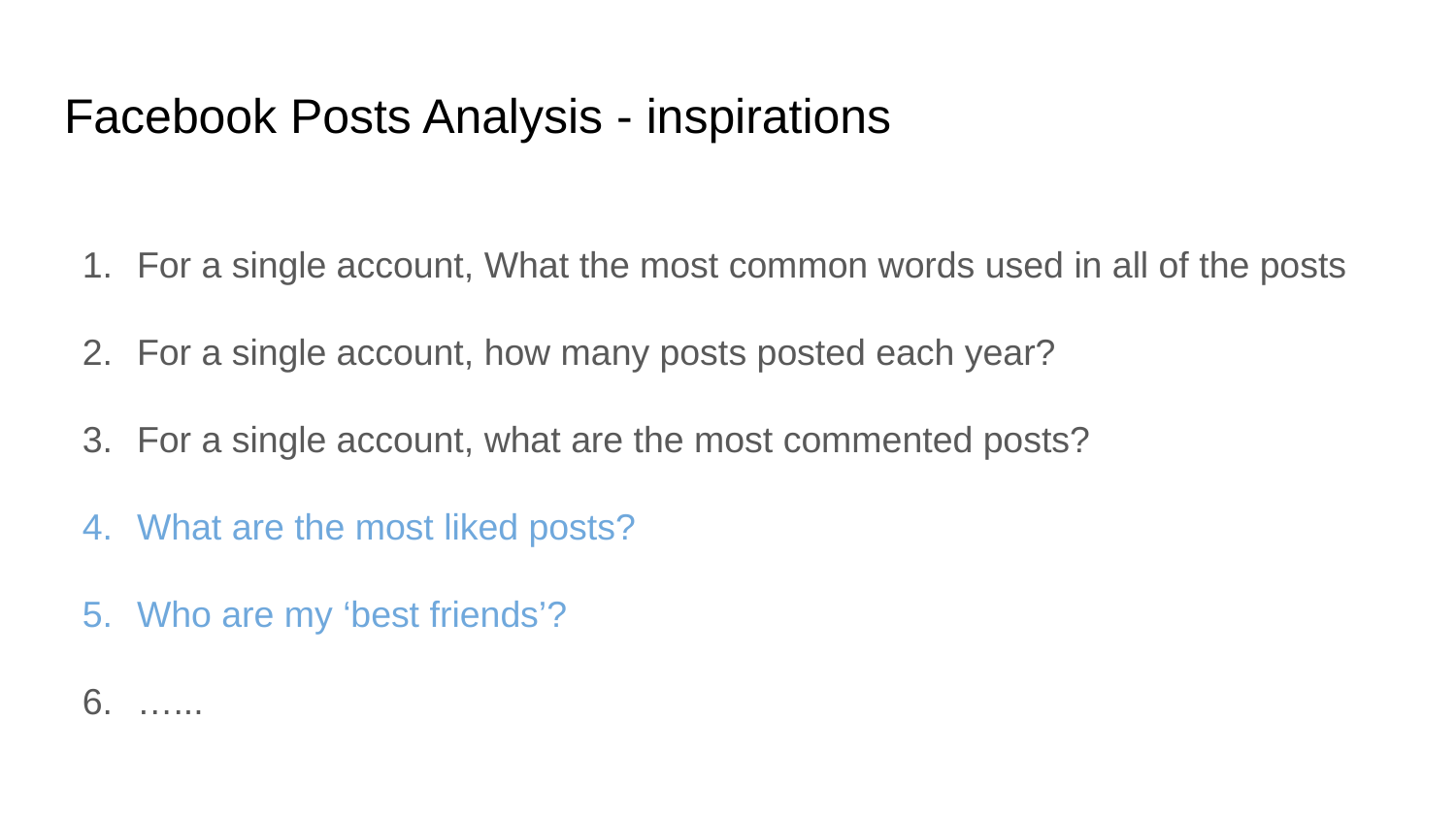

# Facebook Posts Analysis - inspirations

For a single account, What the most common words used in all of the posts
For a single account, how many posts posted each year?
For a single account, what are the most commented posts?
What are the most liked posts?
Who are my ‘best friends’?
…...